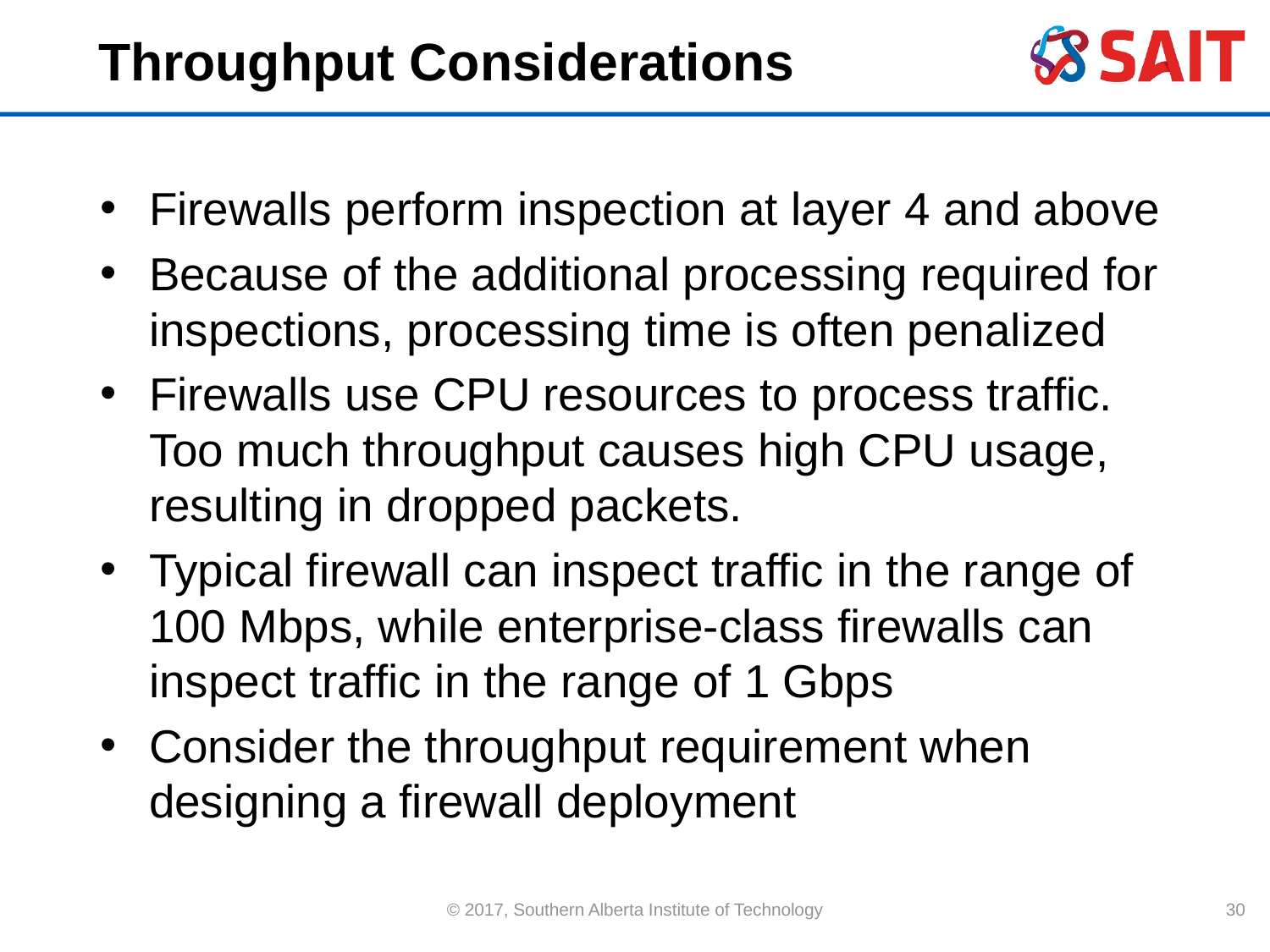

# Throughput Considerations
Firewalls perform inspection at layer 4 and above
Because of the additional processing required for inspections, processing time is often penalized
Firewalls use CPU resources to process traffic. Too much throughput causes high CPU usage, resulting in dropped packets.
Typical firewall can inspect traffic in the range of 100 Mbps, while enterprise-class firewalls can inspect traffic in the range of 1 Gbps
Consider the throughput requirement when designing a firewall deployment